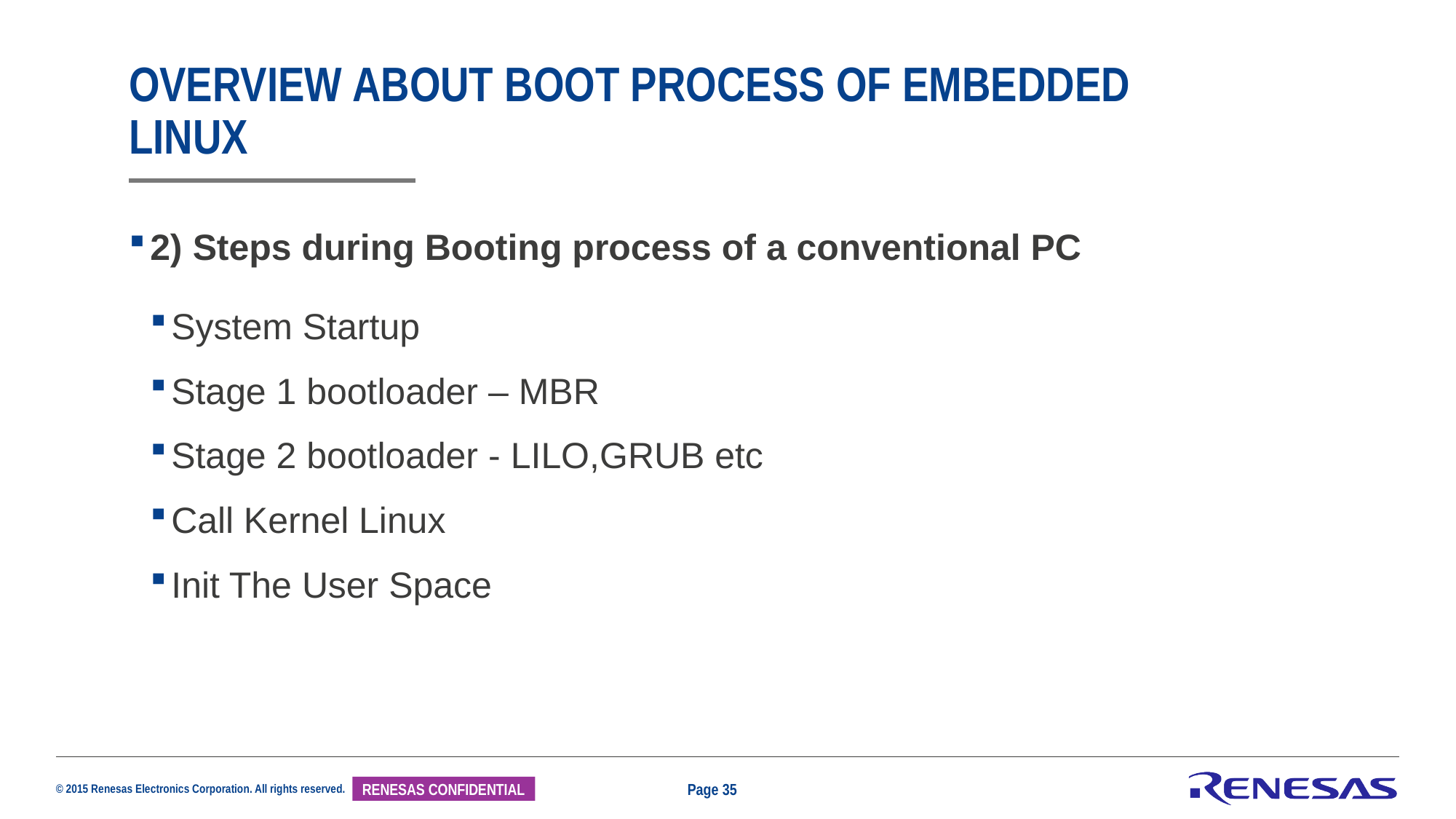

# Overview about Boot process of Embedded Linux
2) Steps during Booting process of a conventional PC
System Startup
Stage 1 bootloader – MBR
Stage 2 bootloader - LILO,GRUB etc
Call Kernel Linux
Init The User Space

Page 35